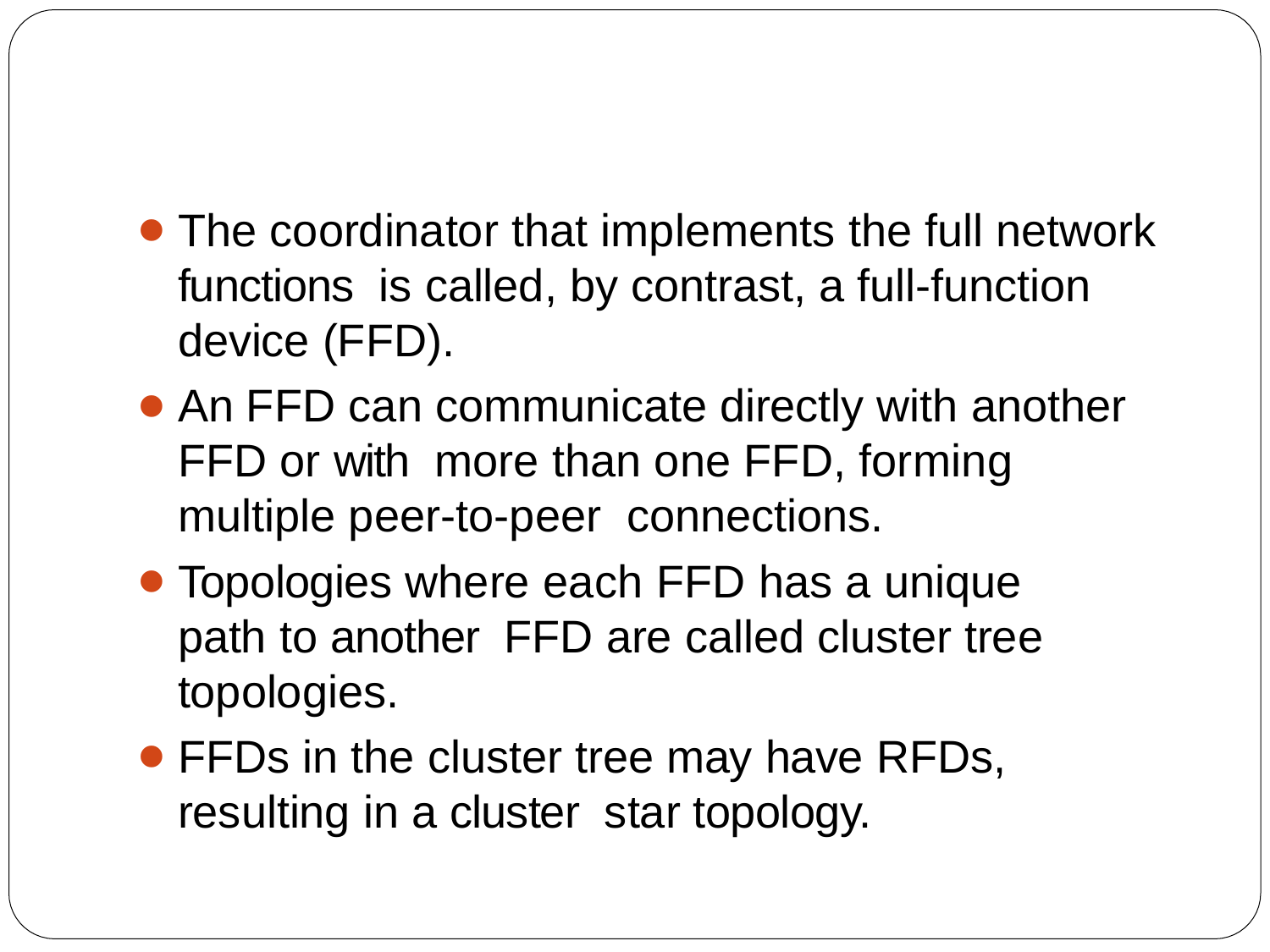

The coordinator that implements the full network functions  is called, by contrast, a full-function device (FFD).
An FFD can communicate directly with another FFD or with  more than one FFD, forming multiple peer-to-peer  connections.
Topologies where each FFD has a unique path to another  FFD are called cluster tree topologies.
FFDs in the cluster tree may have RFDs, resulting in a cluster  star topology.